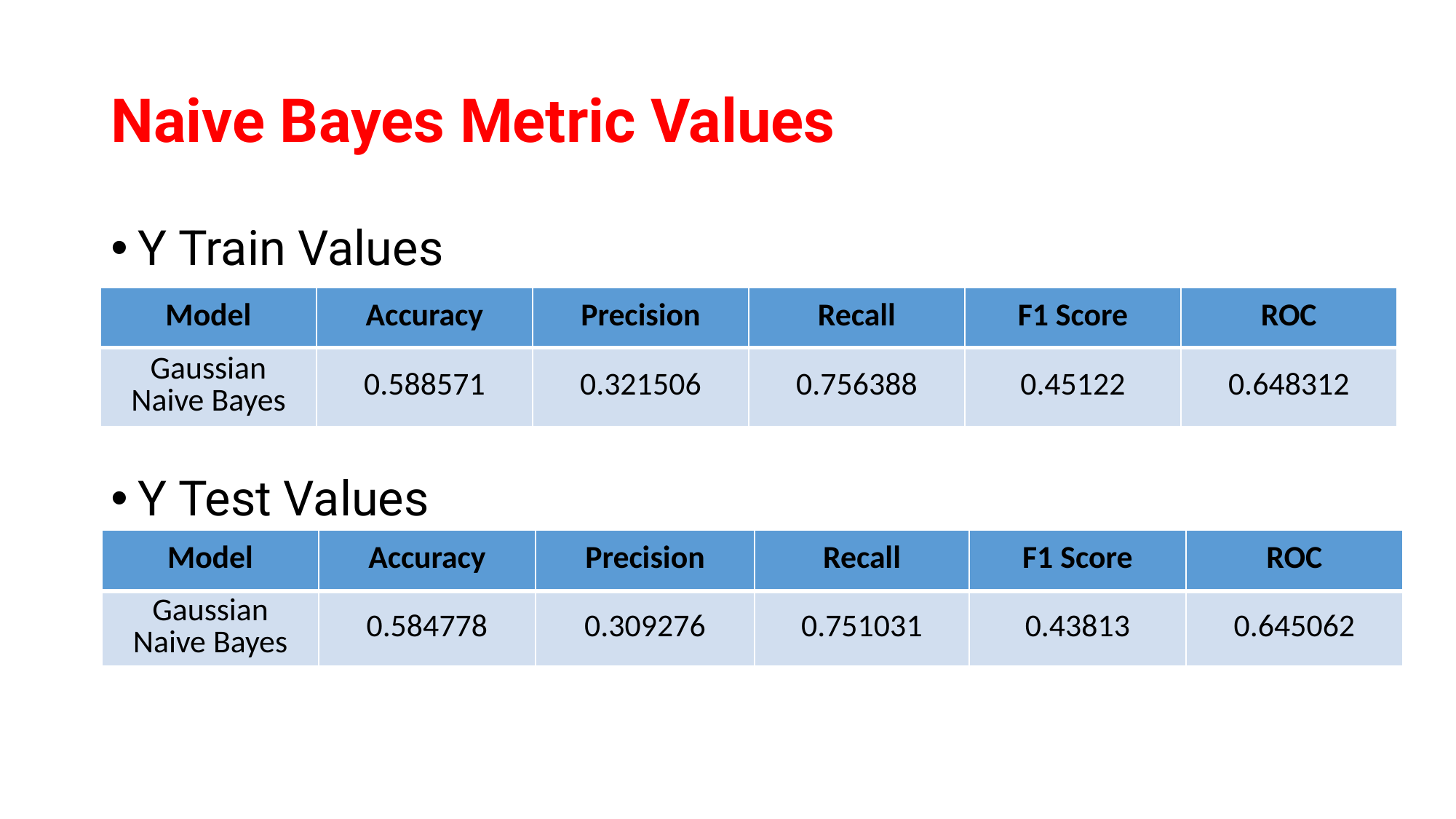

# Naive Bayes Metric Values
Y Train Values

Y Test Values

| Model | Accuracy | Precision | Recall | F1 Score | ROC |
| --- | --- | --- | --- | --- | --- |
| Gaussian Naive Bayes | 0.588571 | 0.321506 | 0.756388 | 0.45122 | 0.648312 |
| Model | Accuracy | Precision | Recall | F1 Score | ROC |
| --- | --- | --- | --- | --- | --- |
| Gaussian Naive Bayes | 0.584778 | 0.309276 | 0.751031 | 0.43813 | 0.645062 |